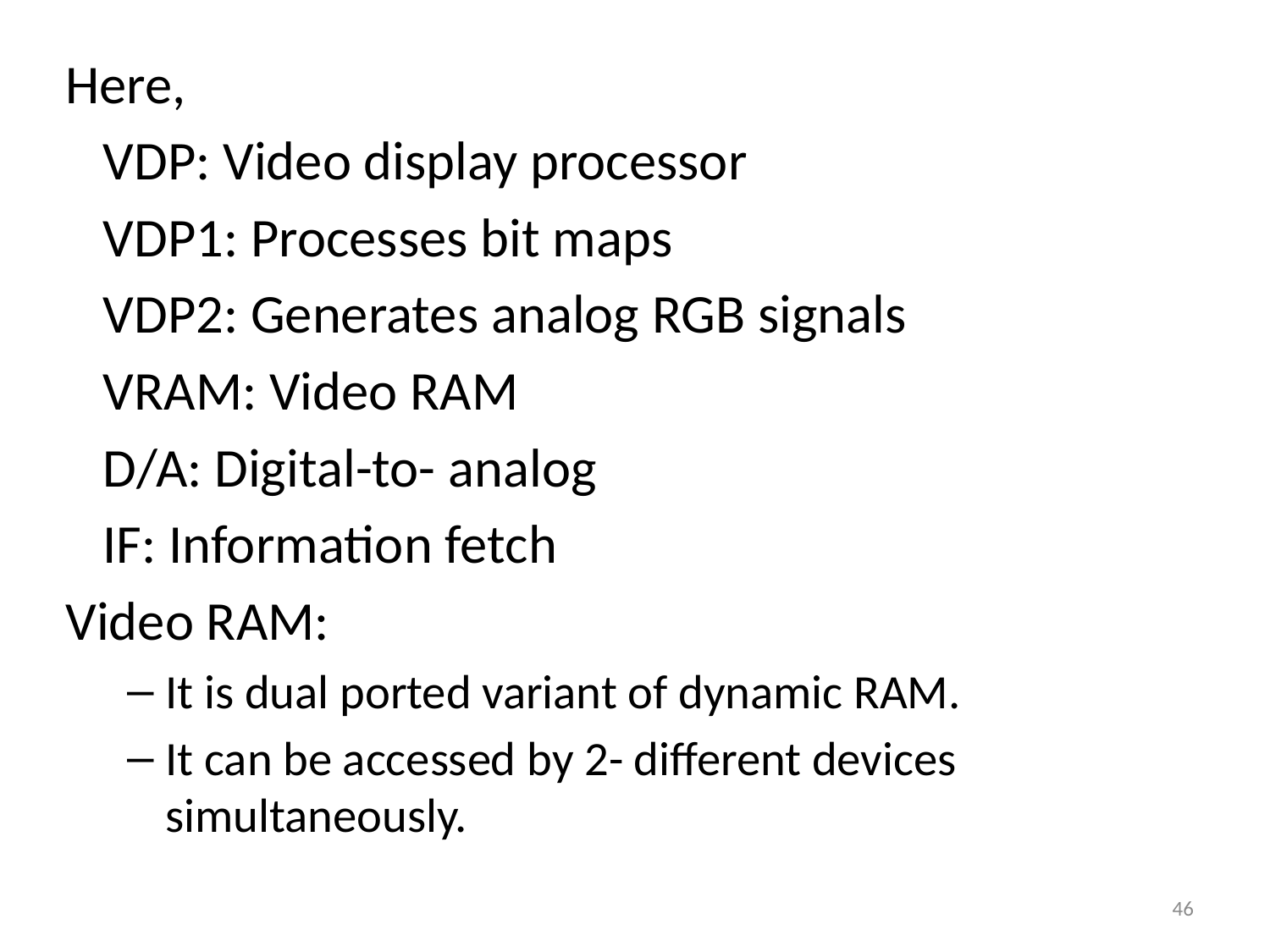

Here,
   VDP: Video display processor
   VDP1: Processes bit maps
   VDP2: Generates analog RGB signals
   VRAM: Video RAM
   D/A: Digital-to- analog
   IF: Information fetch
Video RAM:
It is dual ported variant of dynamic RAM.
It can be accessed by 2- different devices simultaneously.
46